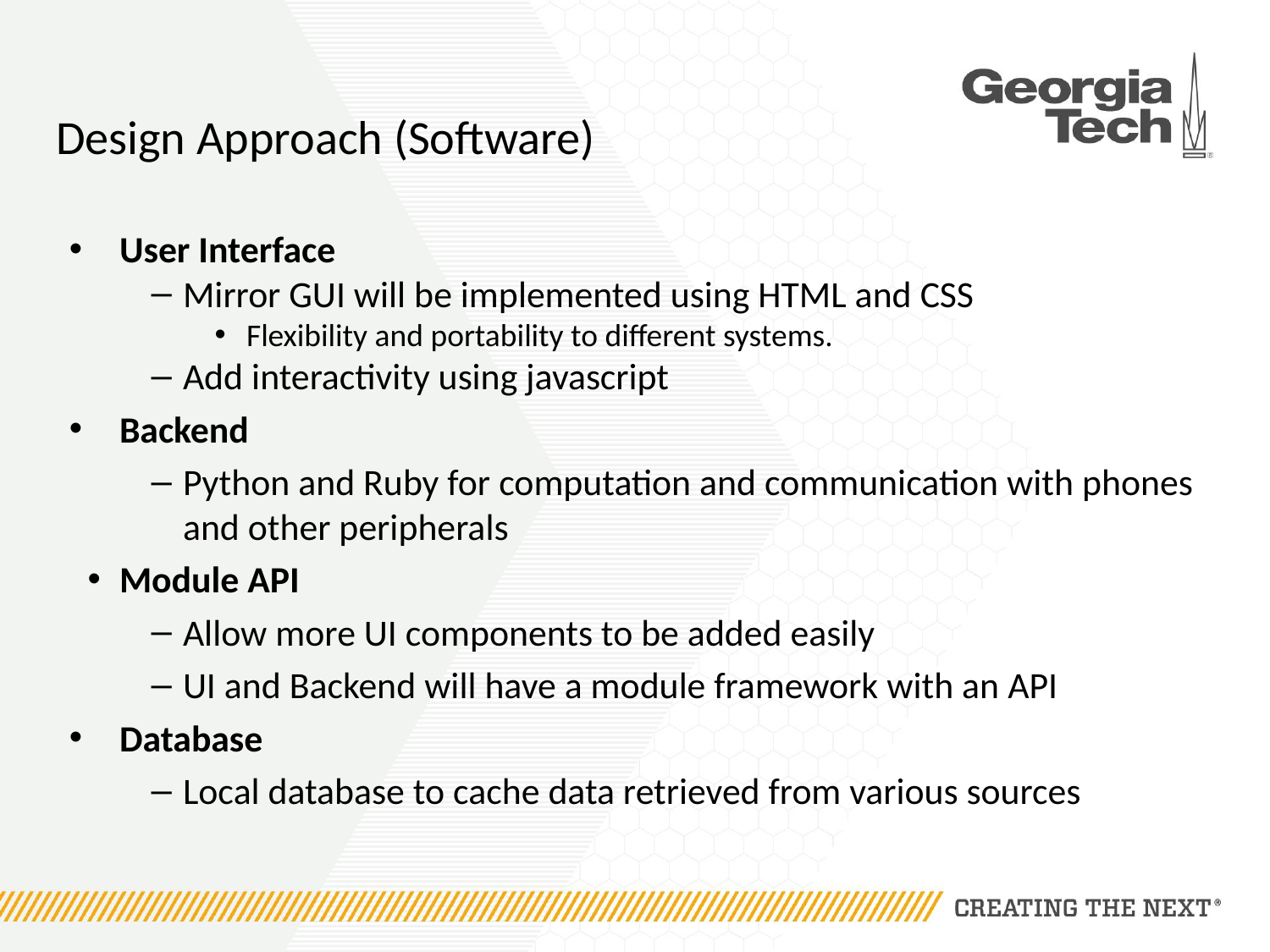

# Design Approach (Software)
User Interface
Mirror GUI will be implemented using HTML and CSS
Flexibility and portability to different systems.
Add interactivity using javascript
Backend
Python and Ruby for computation and communication with phones and other peripherals
Module API
Allow more UI components to be added easily
UI and Backend will have a module framework with an API
Database
Local database to cache data retrieved from various sources